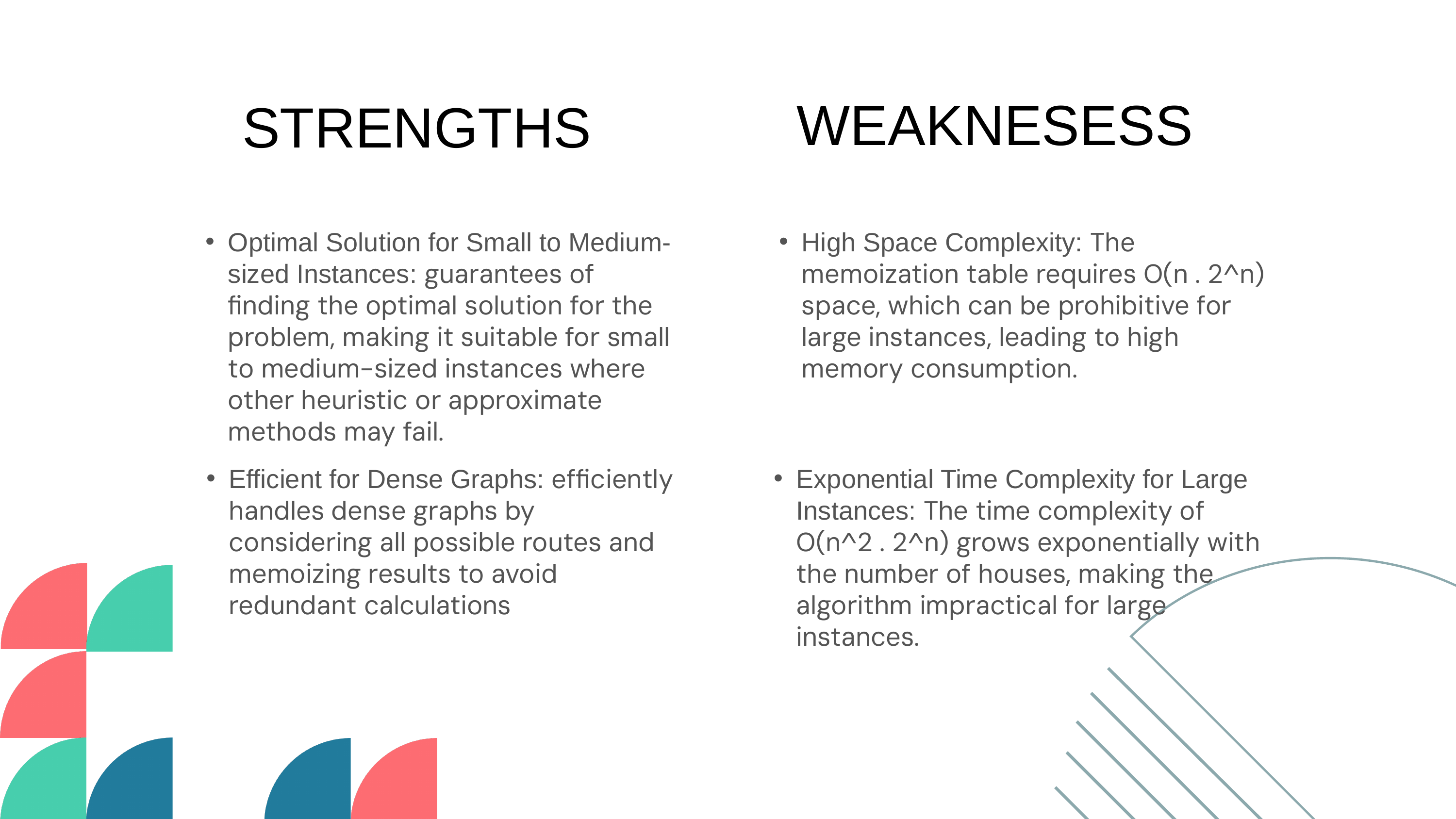

WEAKNESESS
STRENGTHS
Optimal Solution for Small to Medium-sized Instances: guarantees of finding the optimal solution for the problem, making it suitable for small to medium-sized instances where other heuristic or approximate methods may fail.
High Space Complexity: The memoization table requires O(n . 2^n) space, which can be prohibitive for large instances, leading to high memory consumption.

Efficient for Dense Graphs: efficiently handles dense graphs by considering all possible routes and memoizing results to avoid redundant calculations
Exponential Time Complexity for Large Instances: The time complexity of O(n^2 . 2^n) grows exponentially with the number of houses, making the algorithm impractical for large instances.